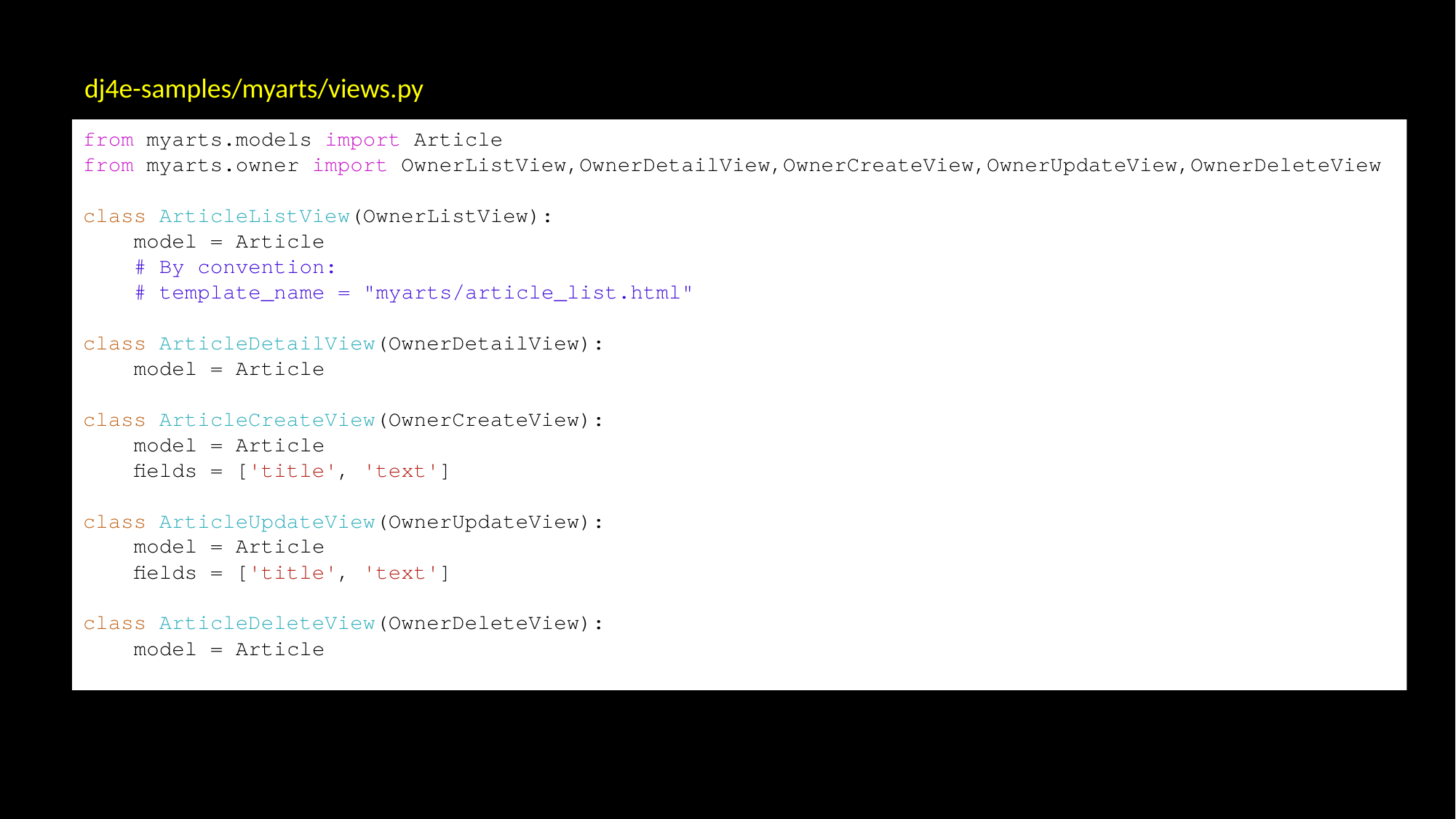

dj4e-samples/myarts/views.py
from myarts.models import Article
from myarts.owner import OwnerListView,OwnerDetailView,OwnerCreateView,OwnerUpdateView,OwnerDeleteView

class ArticleListView(OwnerListView):
    model = Article
    # By convention:
    # template_name = "myarts/article_list.html"

class ArticleDetailView(OwnerDetailView):
    model = Article

class ArticleCreateView(OwnerCreateView):
    model = Article
    fields = ['title', 'text']

class ArticleUpdateView(OwnerUpdateView):
    model = Article
    fields = ['title', 'text']

class ArticleDeleteView(OwnerDeleteView):
    model = Article